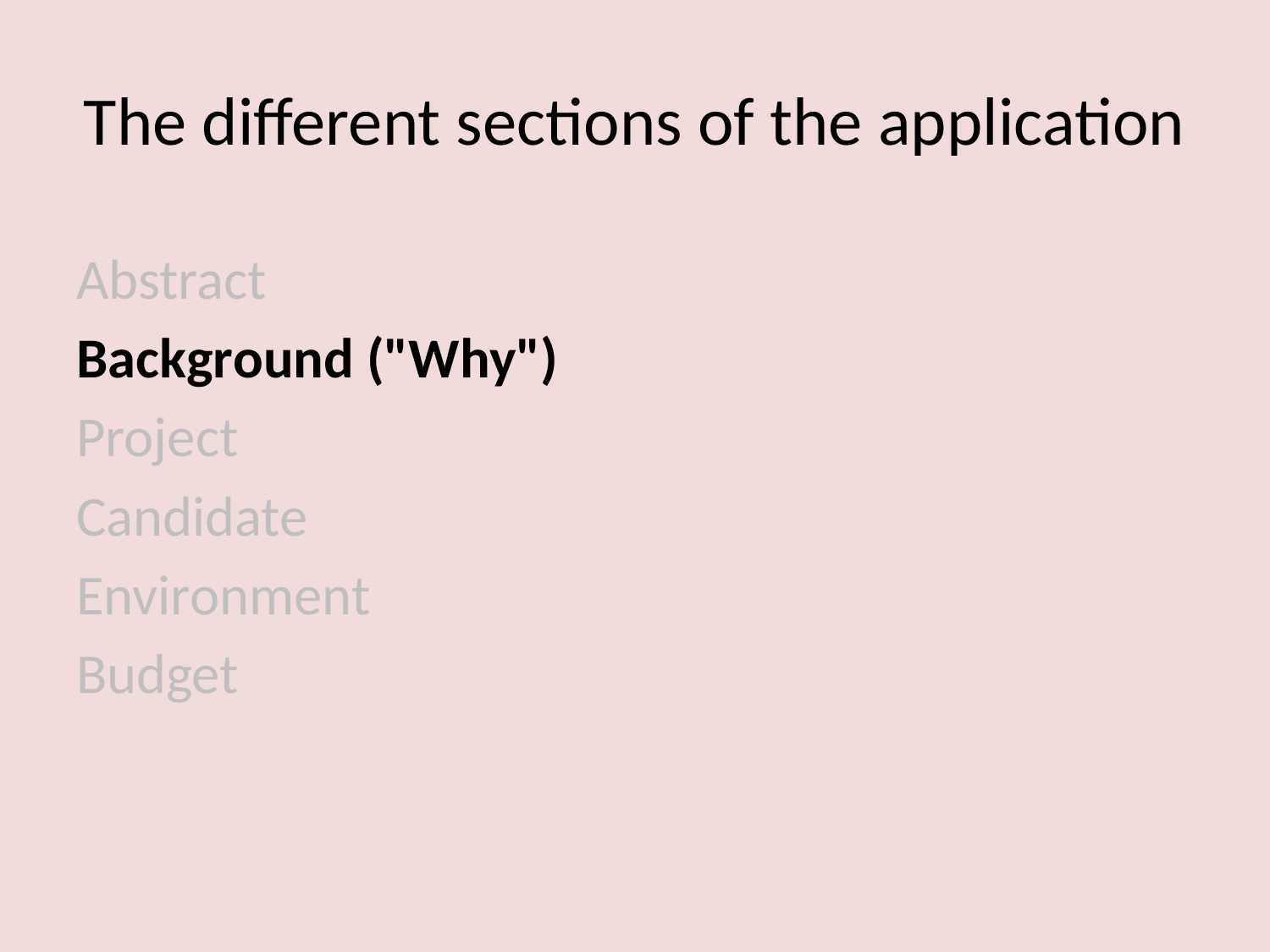

# The different sections of the application
Abstract
Background ("Why")
Project
Candidate
Environment
Budget